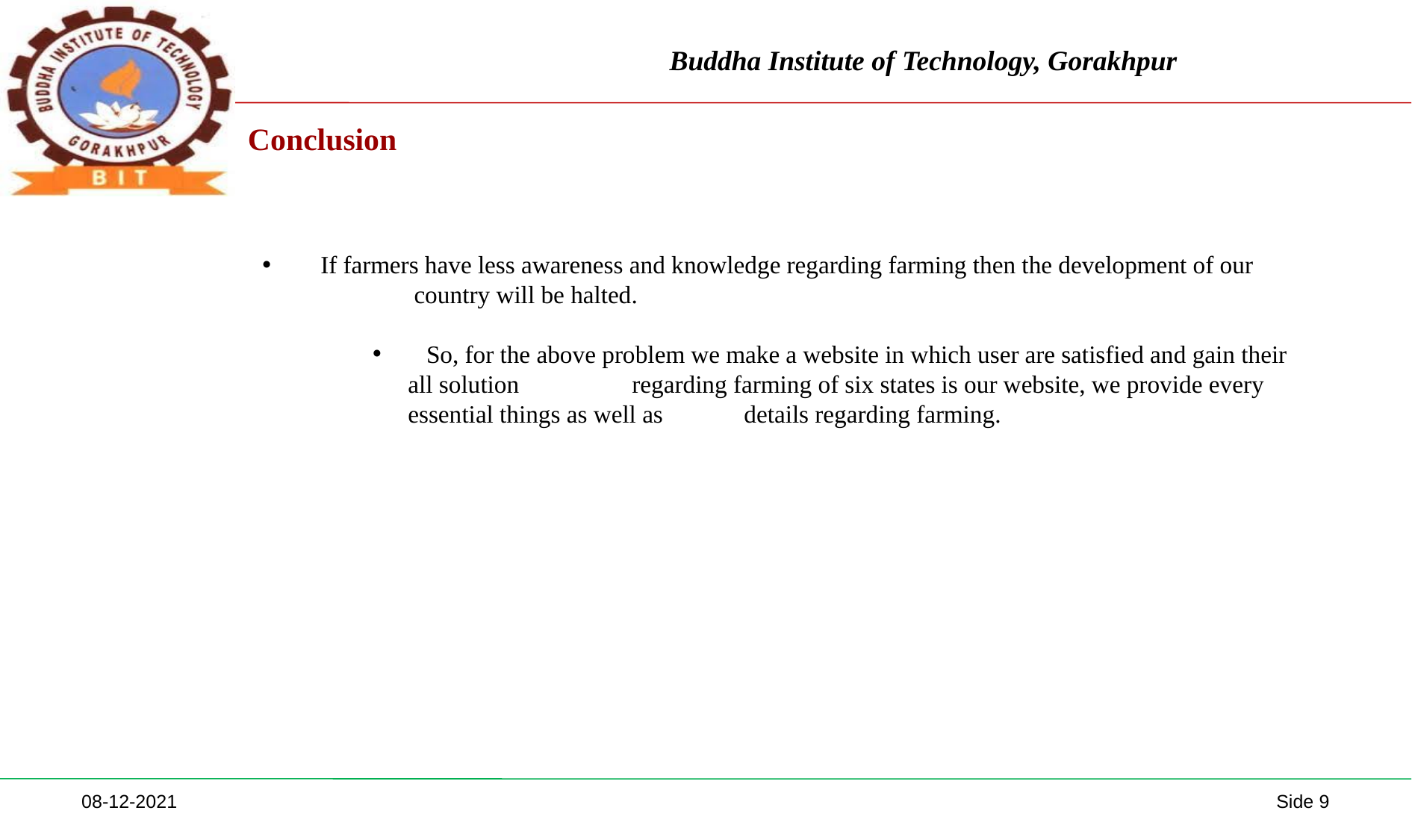

# Conclusion
   If farmers have less awareness and knowledge regarding farming then the development of our            	country will be halted.

   So, for the above problem we make a website in which user are satisfied and gain their all solution 	regarding farming of six states is our website, we provide every essential things as well as 	details regarding farming.